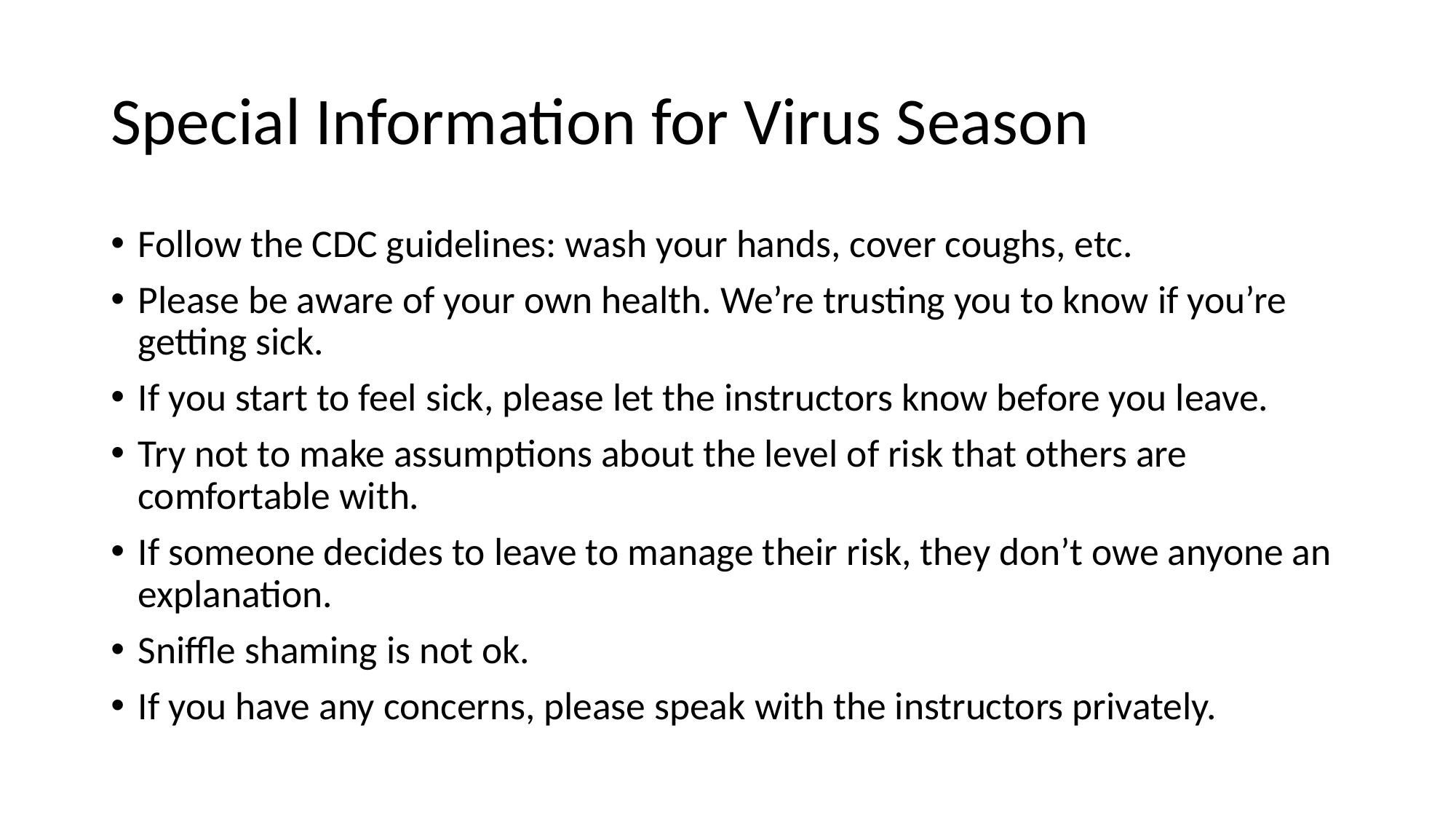

# Special Information for Virus Season
Follow the CDC guidelines: wash your hands, cover coughs, etc.
Please be aware of your own health. We’re trusting you to know if you’re getting sick.
If you start to feel sick, please let the instructors know before you leave.
Try not to make assumptions about the level of risk that others are comfortable with.
If someone decides to leave to manage their risk, they don’t owe anyone an explanation.
Sniffle shaming is not ok.
If you have any concerns, please speak with the instructors privately.